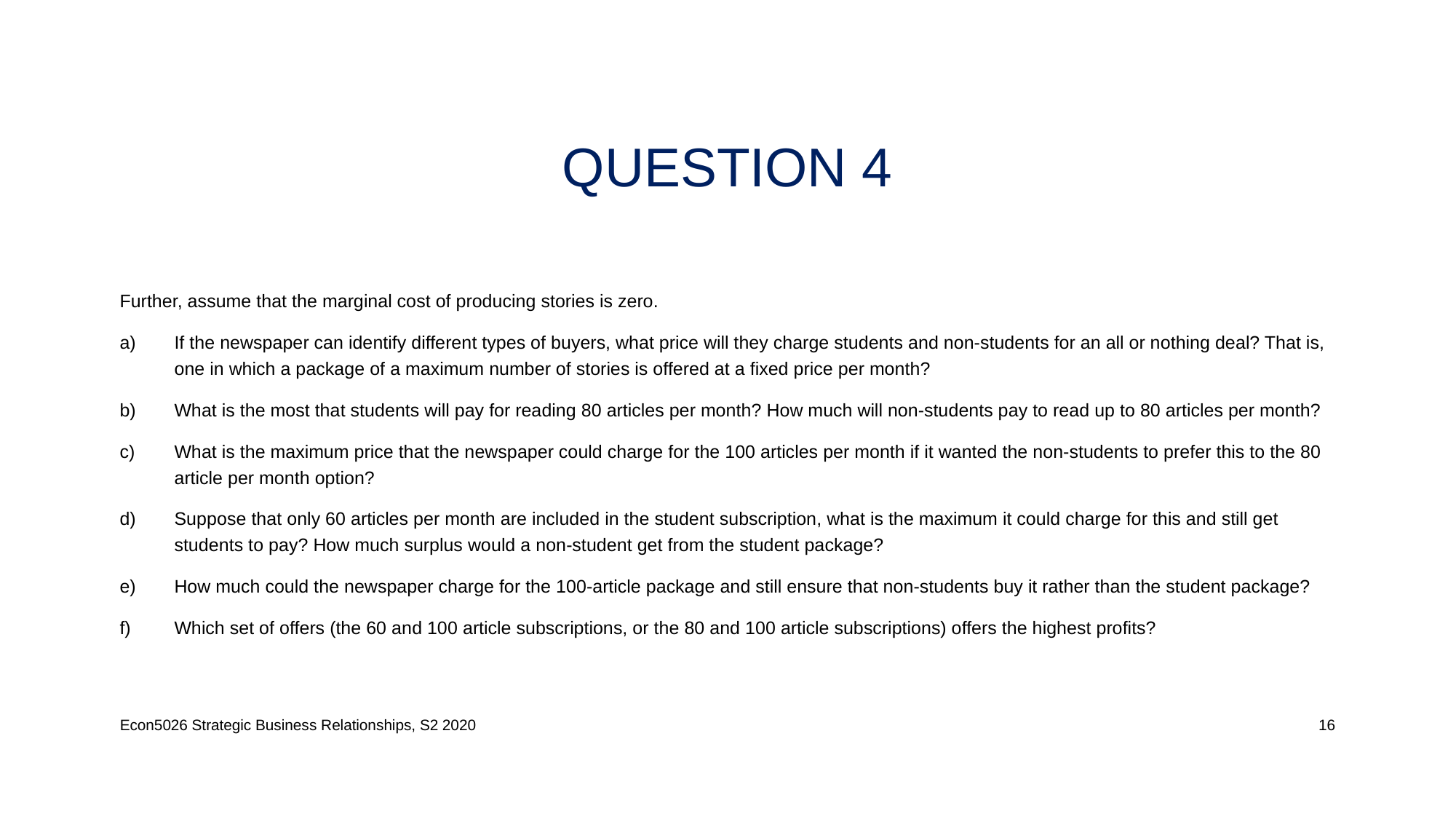

# Question 4
Further, assume that the marginal cost of producing stories is zero.
If the newspaper can identify different types of buyers, what price will they charge students and non-students for an all or nothing deal? That is, one in which a package of a maximum number of stories is offered at a fixed price per month?
What is the most that students will pay for reading 80 articles per month? How much will non-students pay to read up to 80 articles per month?
What is the maximum price that the newspaper could charge for the 100 articles per month if it wanted the non-students to prefer this to the 80 article per month option?
Suppose that only 60 articles per month are included in the student subscription, what is the maximum it could charge for this and still get students to pay? How much surplus would a non-student get from the student package?
How much could the newspaper charge for the 100-article package and still ensure that non-students buy it rather than the student package?
Which set of offers (the 60 and 100 article subscriptions, or the 80 and 100 article subscriptions) offers the highest profits?

Econ5026 Strategic Business Relationships, S2 2020
16